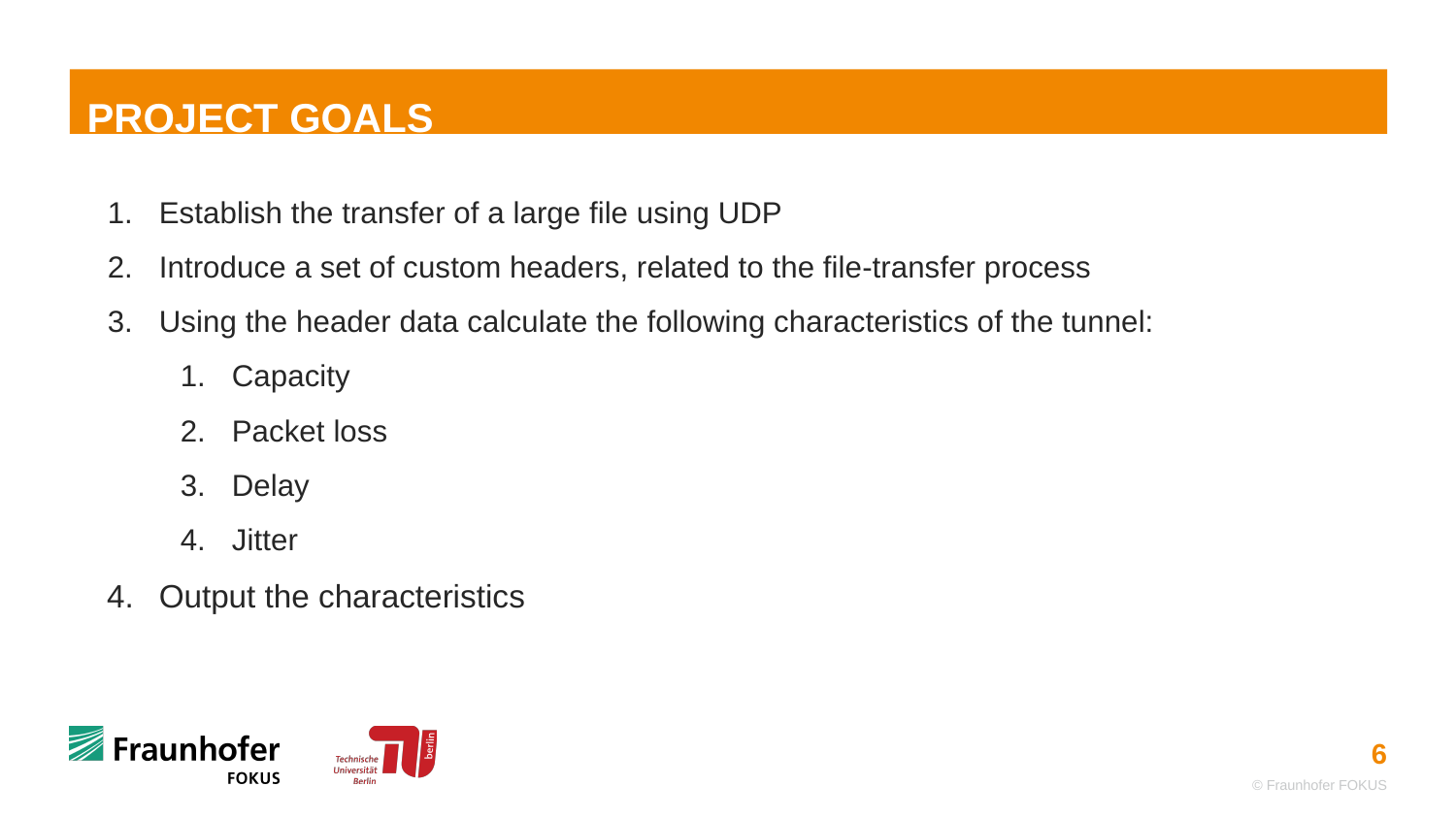

# PROJECT GOALS
Establish the transfer of a large file using UDP
Introduce a set of custom headers, related to the file-transfer process
Using the header data calculate the following characteristics of the tunnel:
Capacity
Packet loss
Delay
Jitter
Output the characteristics
© Fraunhofer FOKUS